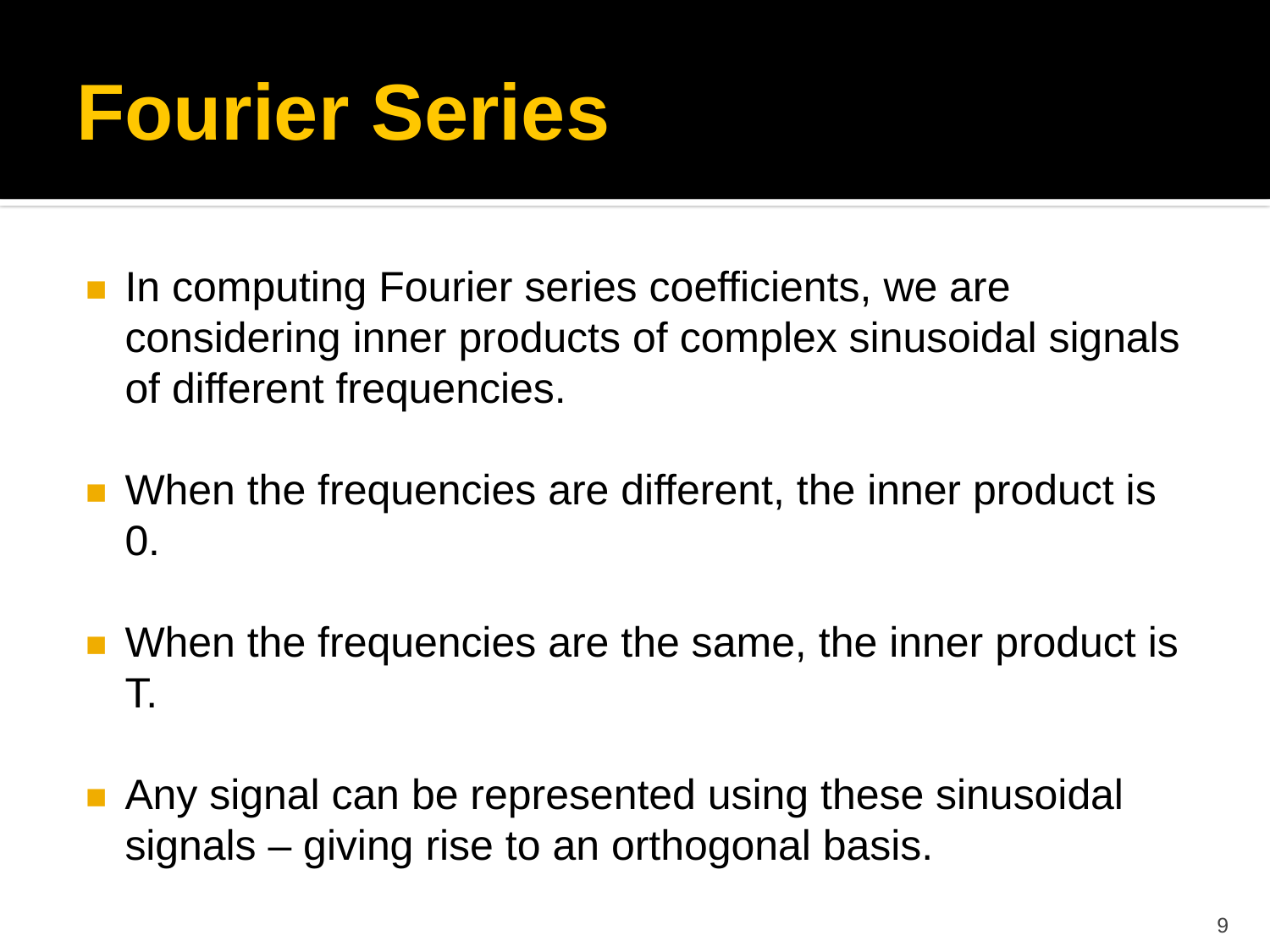

# Fourier Series
In computing Fourier series coefficients, we are considering inner products of complex sinusoidal signals of different frequencies.

When the frequencies are different, the inner product is 0.

When the frequencies are the same, the inner product is T.

Any signal can be represented using these sinusoidal signals – giving rise to an orthogonal basis.
9